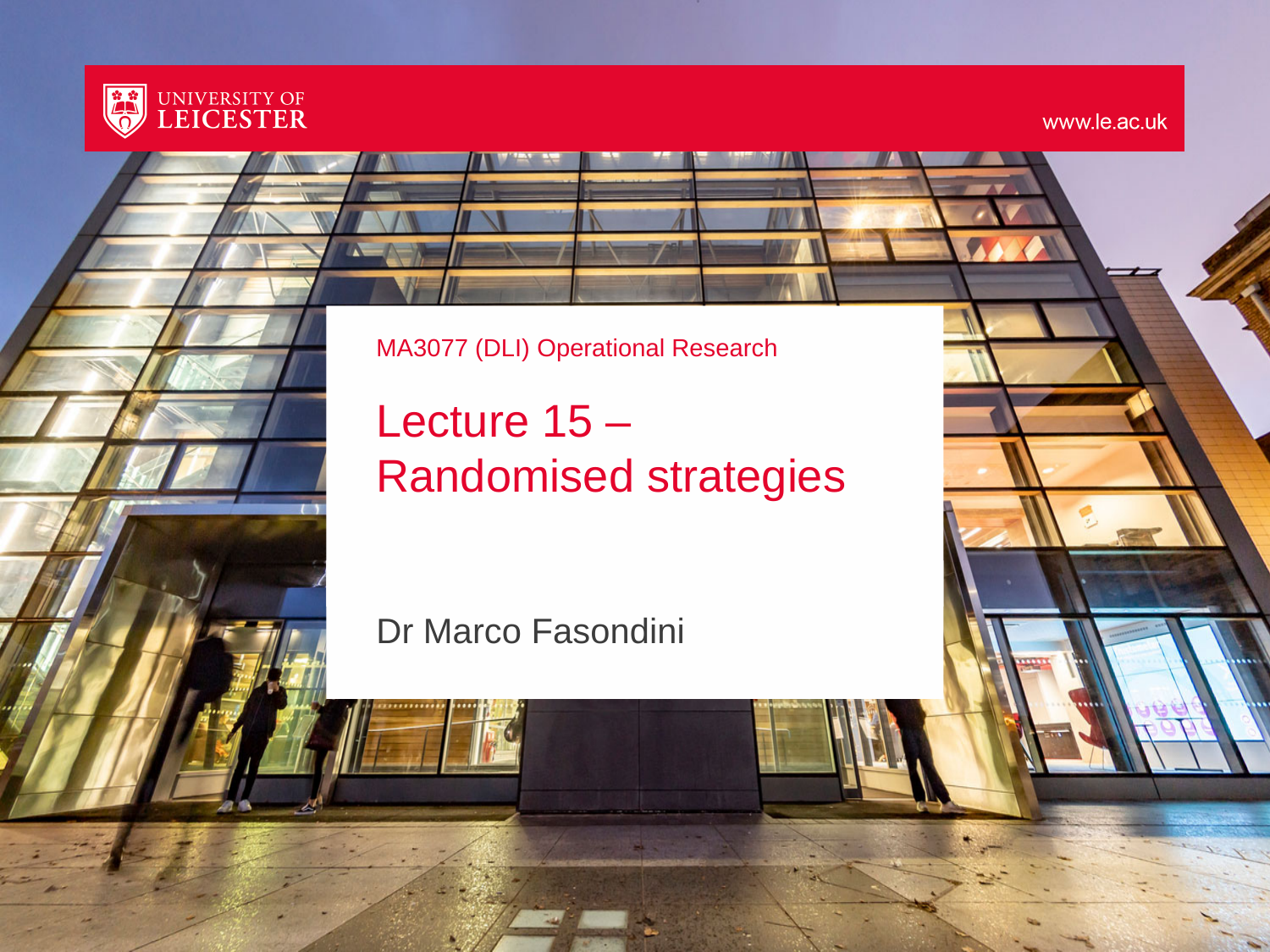

# MA3077 (DLI) Operational Research Lecture 15 – Randomised strategies
Dr Marco Fasondini